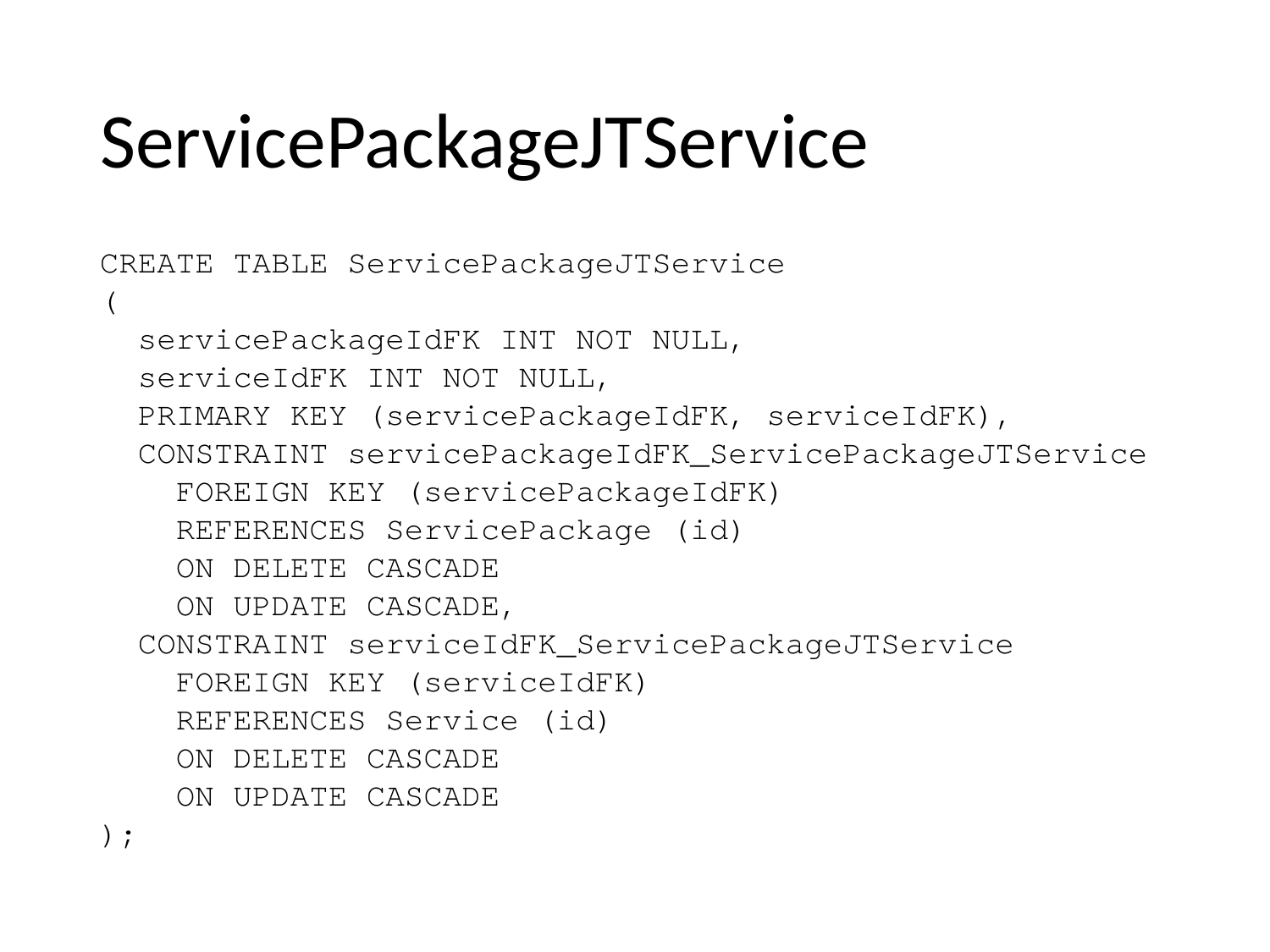

# ServicePackageJTService
CREATE TABLE ServicePackageJTService
(
  servicePackageIdFK INT NOT NULL,
  serviceIdFK INT NOT NULL,
  PRIMARY KEY (servicePackageIdFK, serviceIdFK),
  CONSTRAINT servicePackageIdFK_ServicePackageJTService
    FOREIGN KEY (servicePackageIdFK)
    REFERENCES ServicePackage (id)
    ON DELETE CASCADE
    ON UPDATE CASCADE,
  CONSTRAINT serviceIdFK_ServicePackageJTService
    FOREIGN KEY (serviceIdFK)
    REFERENCES Service (id)
    ON DELETE CASCADE
    ON UPDATE CASCADE
);